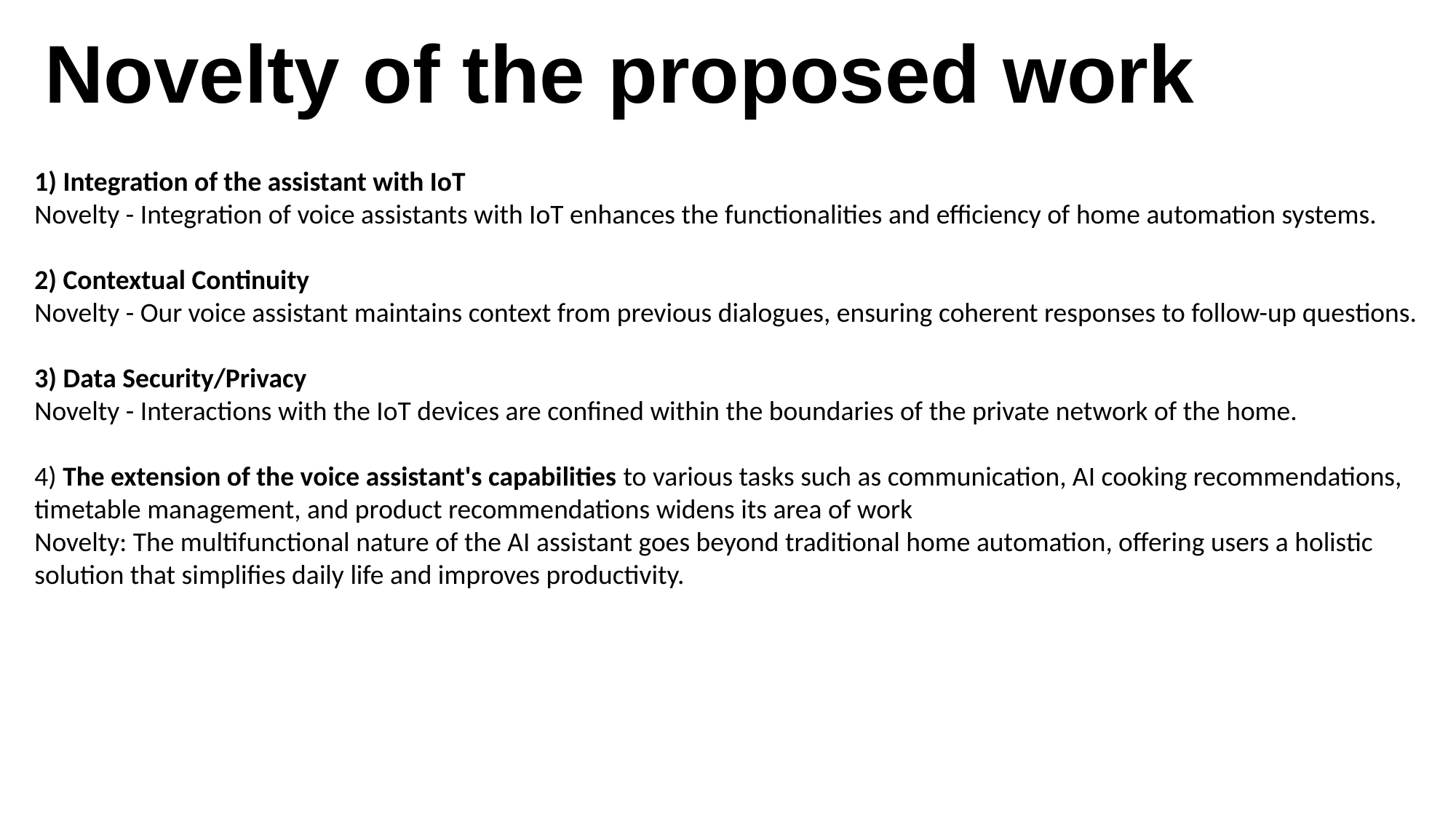

Novelty of the proposed work

1) Integration of the assistant with IoT
Novelty - Integration of voice assistants with IoT enhances the functionalities and efficiency of home automation systems.

2) Contextual Continuity
Novelty - Our voice assistant maintains context from previous dialogues, ensuring coherent responses to follow-up questions.

3) Data Security/Privacy
Novelty - Interactions with the IoT devices are confined within the boundaries of the private network of the home.

4) The extension of the voice assistant's capabilities to various tasks such as communication, AI cooking recommendations, timetable management, and product recommendations widens its area of work
Novelty: The multifunctional nature of the AI assistant goes beyond traditional home automation, offering users a holistic solution that simplifies daily life and improves productivity.